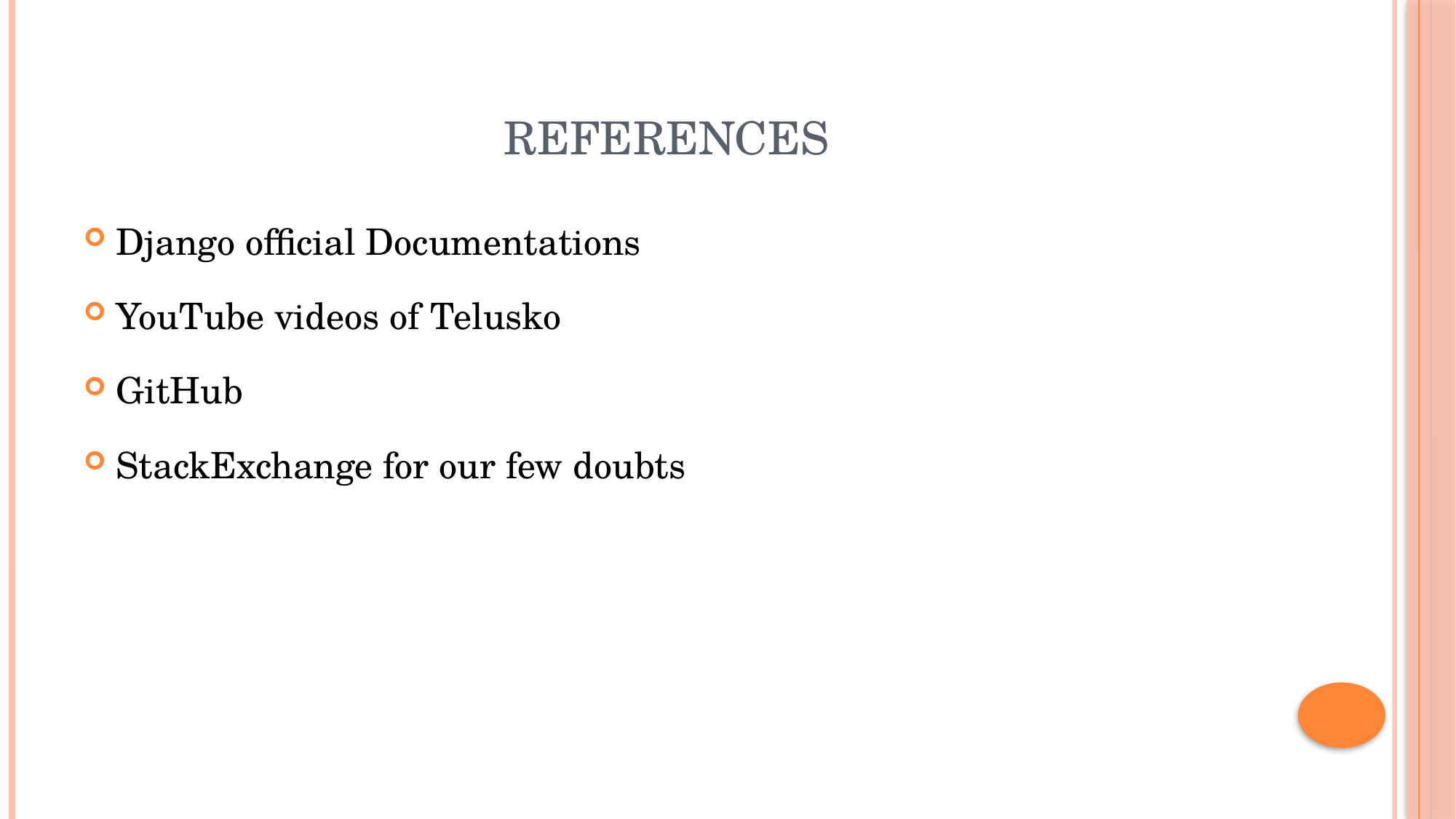

# References
Django official Documentations
YouTube videos of Telusko
GitHub
StackExchange for our few doubts